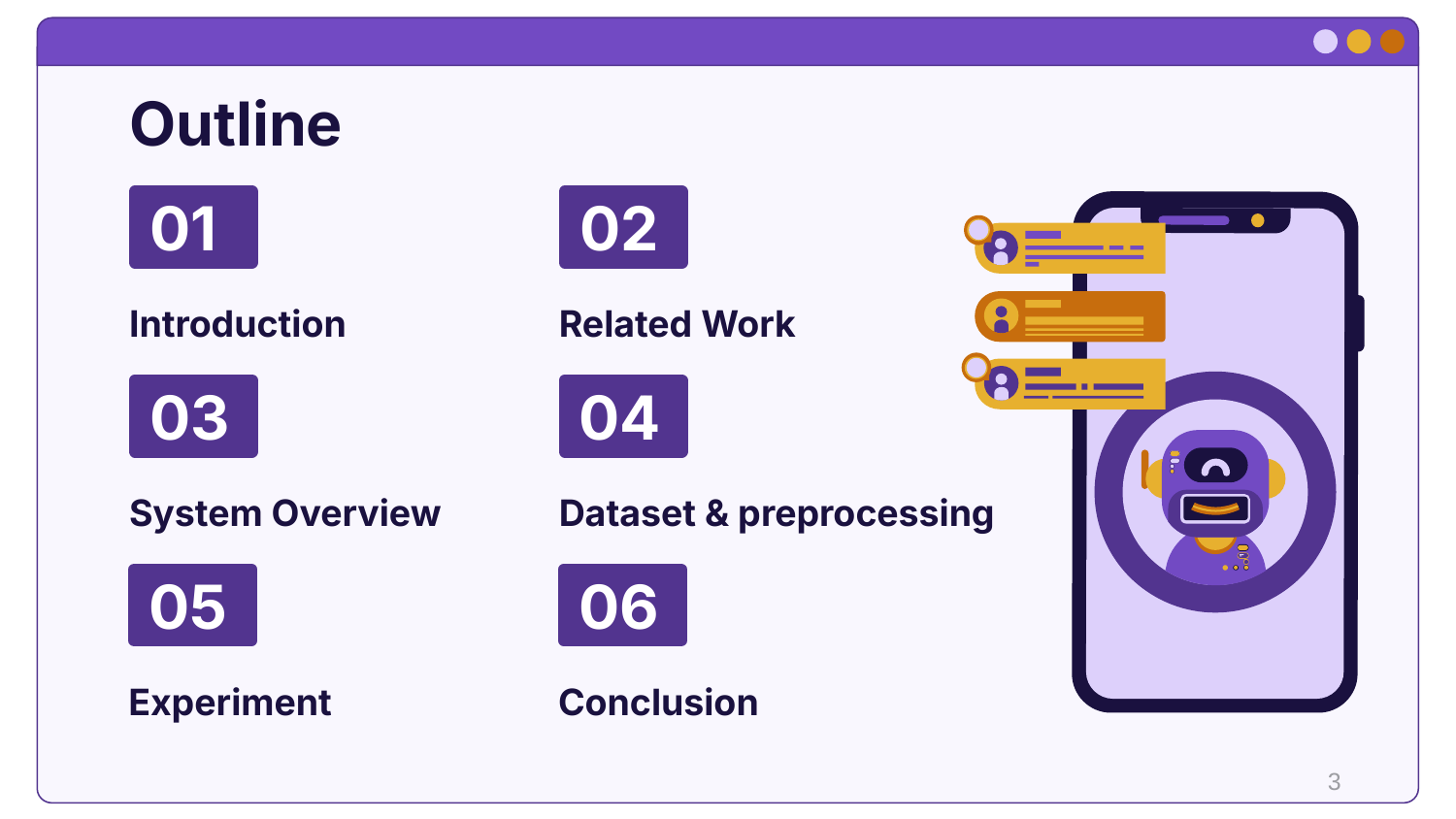

# Outline

01
02
Introduction
Related Work
04
03
System Overview
Dataset & preprocessing
05
06
Experiment
Conclusion
3